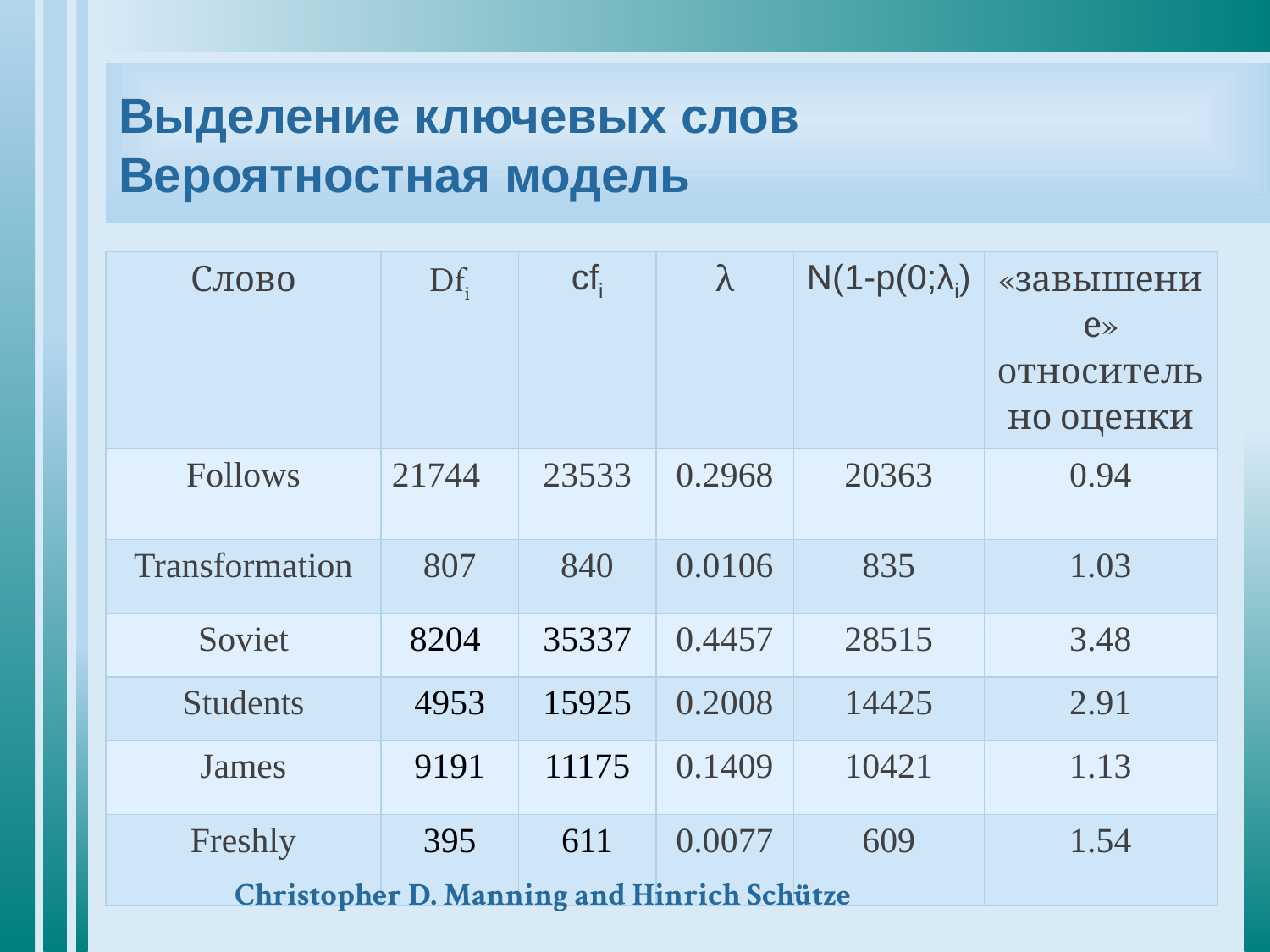

Выделение ключевых слов
Вероятностная модель
| Слово | Dfi | cfi | λ | N(1-p(0;λi) | «завышение» относительно оценки |
| --- | --- | --- | --- | --- | --- |
| Follows |  | 23533 | 0.2968 | 20363 | 0.94 |
| Transformation | 807 | 840 | 0.0106 | 835 | 1.03 |
| Soviet | 8204 | 35337 | 0.4457 | 28515 | 3.48 |
| Students | 4953 | 15925 | 0.2008 | 14425 | 2.91 |
| James | 9191 | 11175 | 0.1409 | 10421 | 1.13 |
| Freshly | 395 | 611 | 0.0077 | 609 | 1.54 |
Christopher D. Manning and Hinrich Schütze